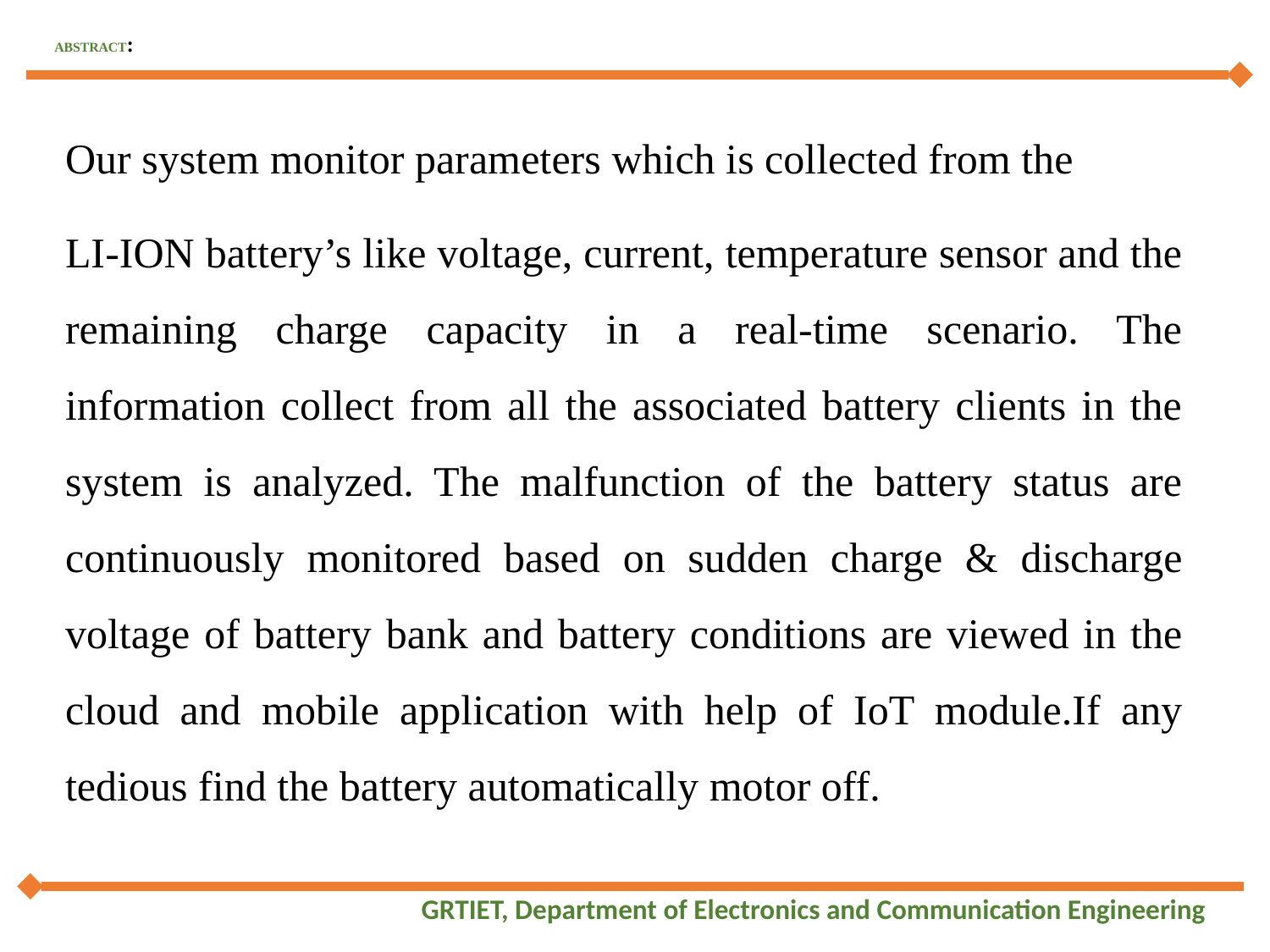

# ABSTRACT:
Our system monitor parameters which is collected from the
LI-ION battery’s like voltage, current, temperature sensor and the remaining charge capacity in a real-time scenario. The information collect from all the associated battery clients in the system is analyzed. The malfunction of the battery status are continuously monitored based on sudden charge & discharge voltage of battery bank and battery conditions are viewed in the cloud and mobile application with help of IoT module.If any tedious find the battery automatically motor off.

GRTIET, Department of Electronics and Communication Engineering